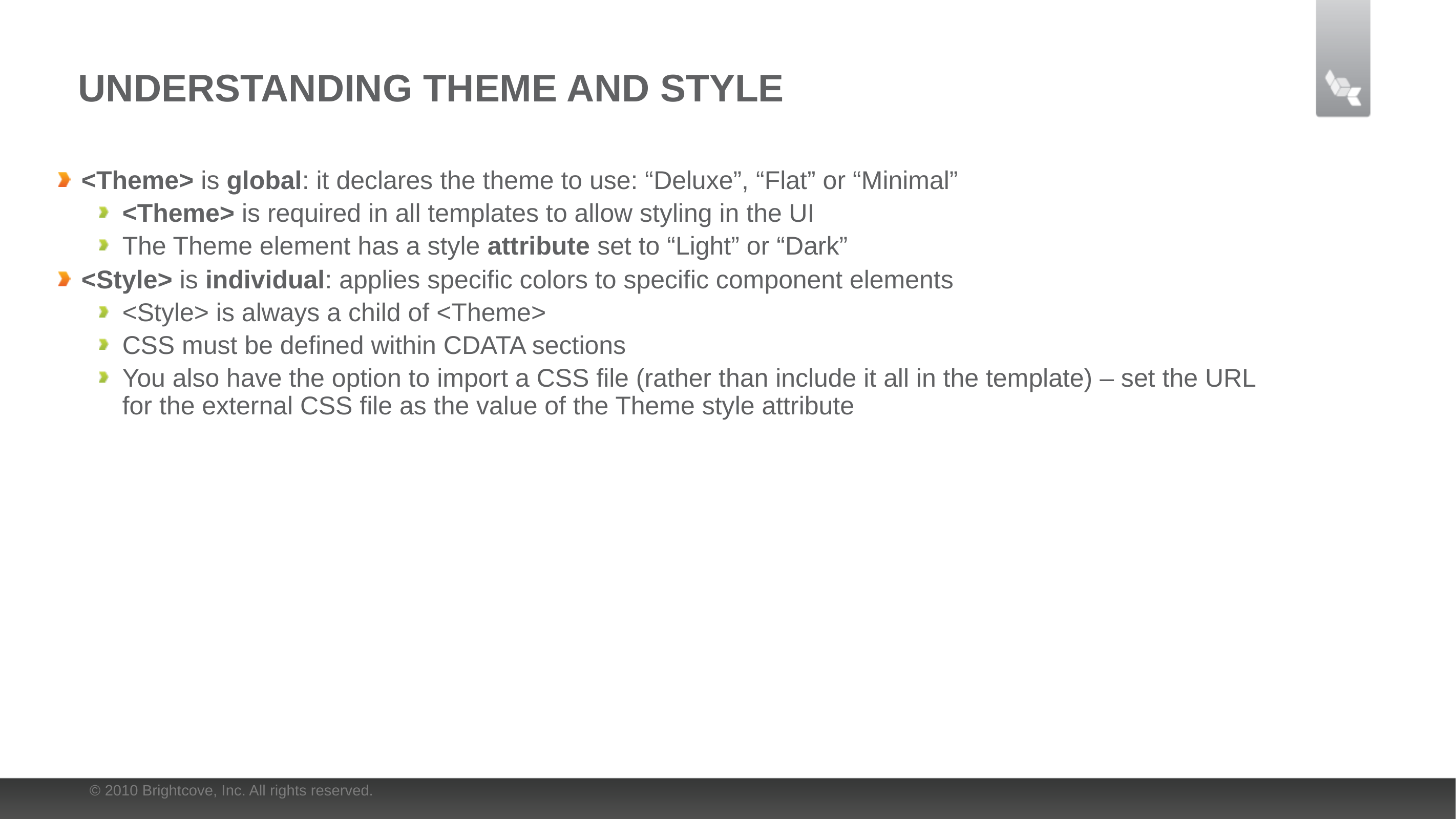

# Understanding Theme and Style
<Theme> is global: it declares the theme to use: “Deluxe”, “Flat” or “Minimal”
<Theme> is required in all templates to allow styling in the UI
The Theme element has a style attribute set to “Light” or “Dark”
<Style> is individual: applies specific colors to specific component elements
<Style> is always a child of <Theme>
CSS must be defined within CDATA sections
You also have the option to import a CSS file (rather than include it all in the template) – set the URL for the external CSS file as the value of the Theme style attribute

© 2010 Brightcove, Inc. All rights reserved.